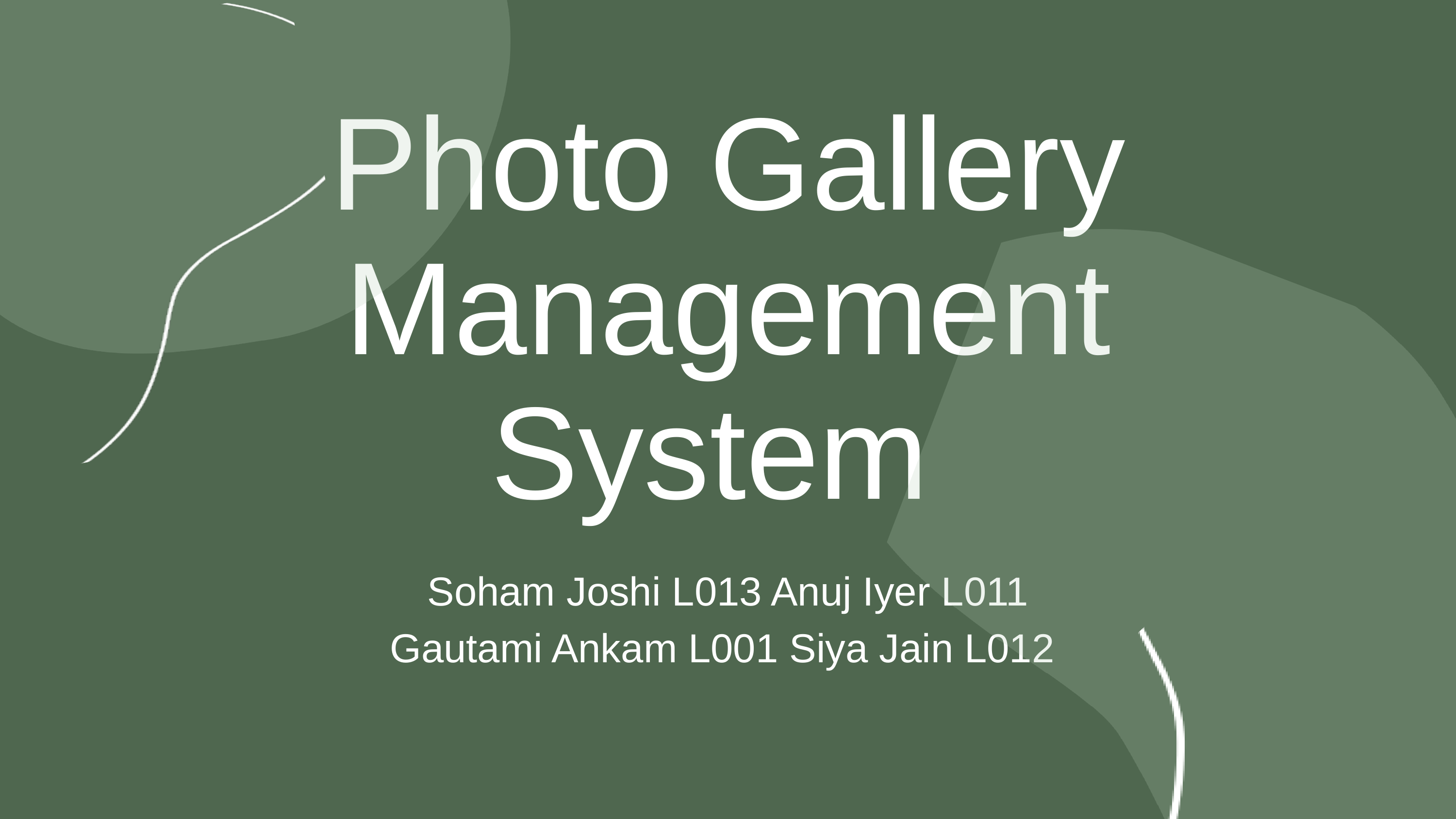

Photo Gallery Management System

Soham Joshi L013 Anuj Iyer L011
Gautami Ankam L001 Siya Jain L012